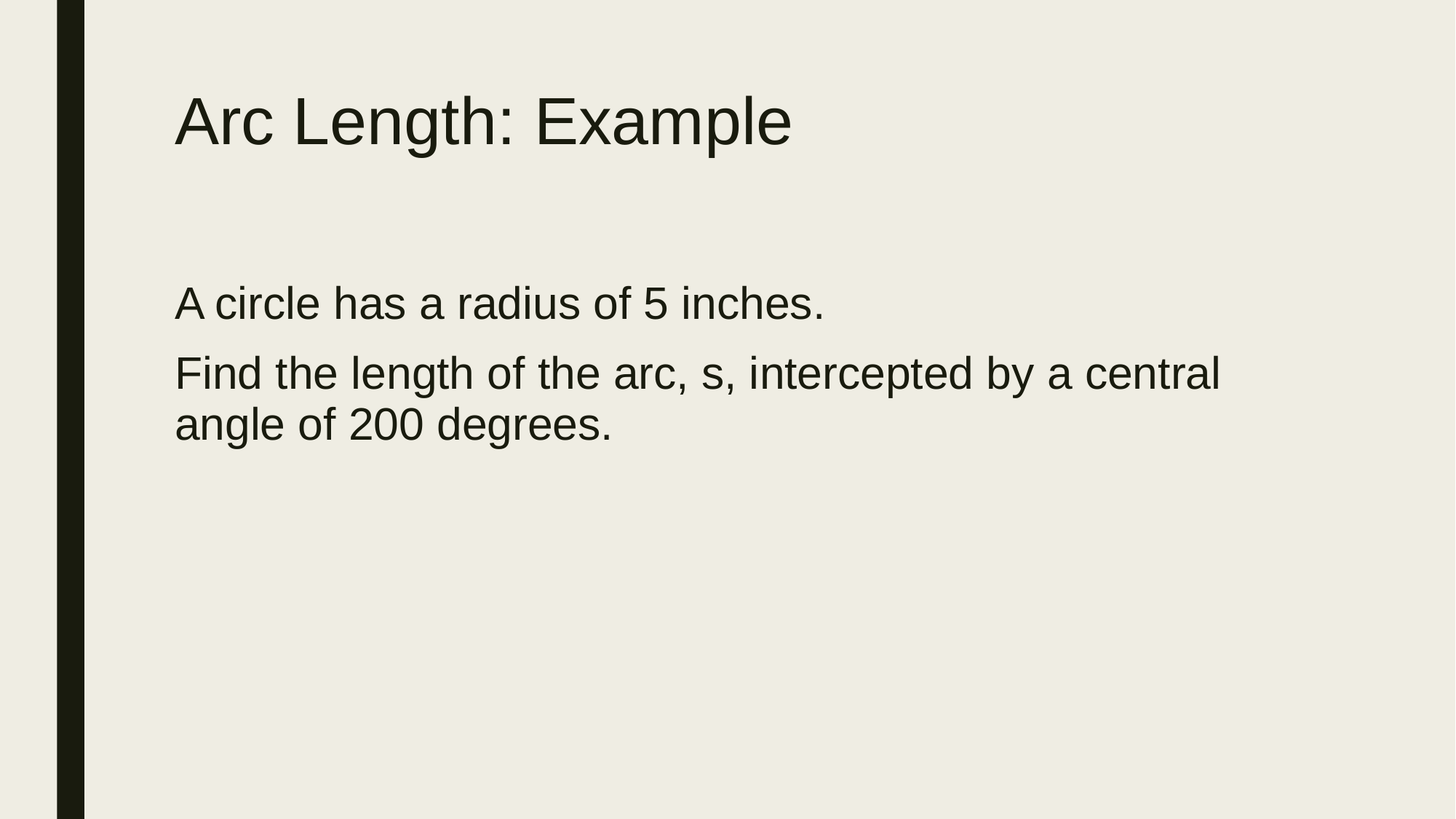

# Arc Length: Example
A circle has a radius of 5 inches.
Find the length of the arc, s, intercepted by a central angle of 200 degrees.